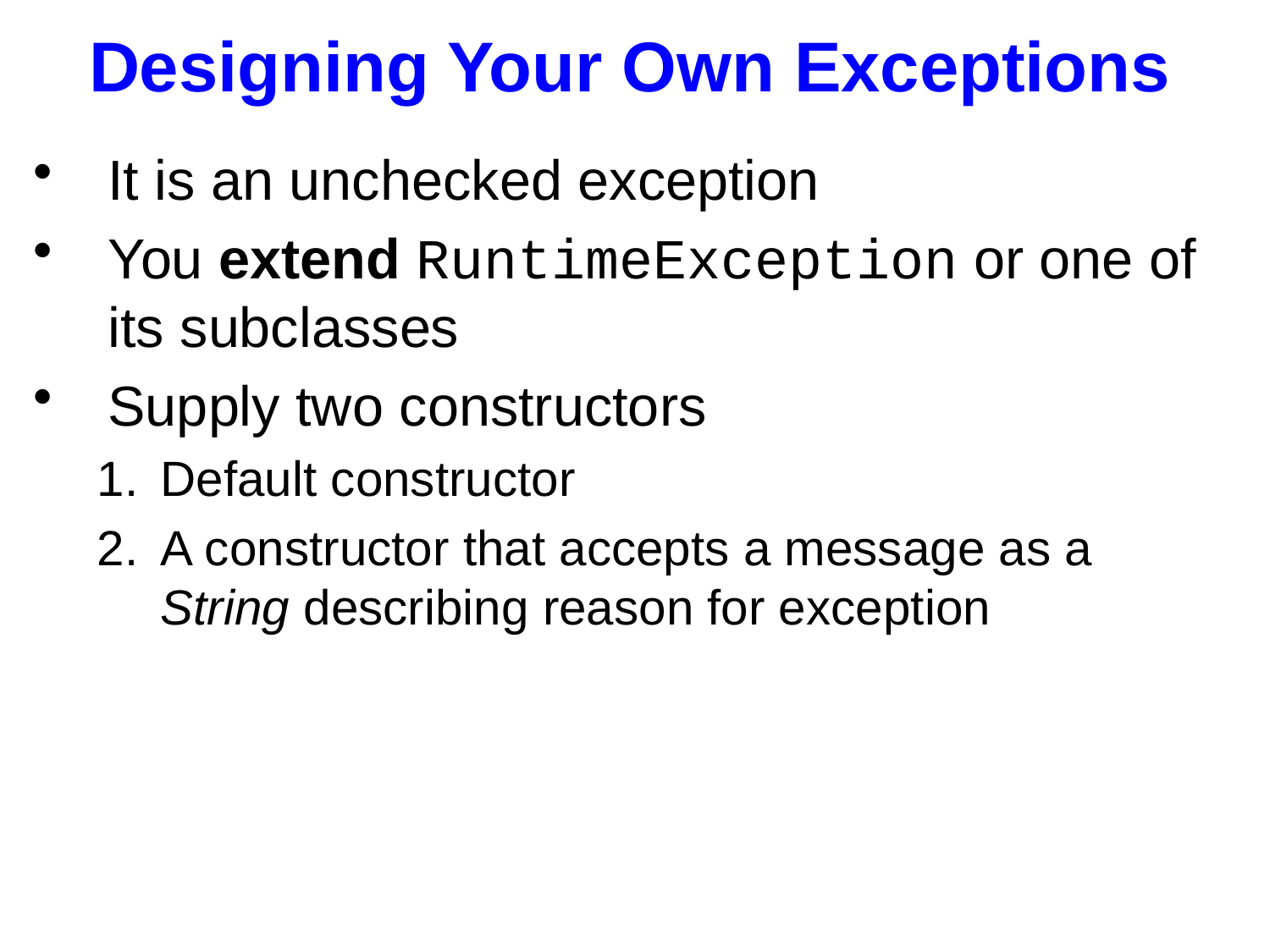

# Designing Your Own Exceptions
It is an unchecked exception
You extend RuntimeException or one of its subclasses
Supply two constructors
Default constructor
A constructor that accepts a message as a String describing reason for exception